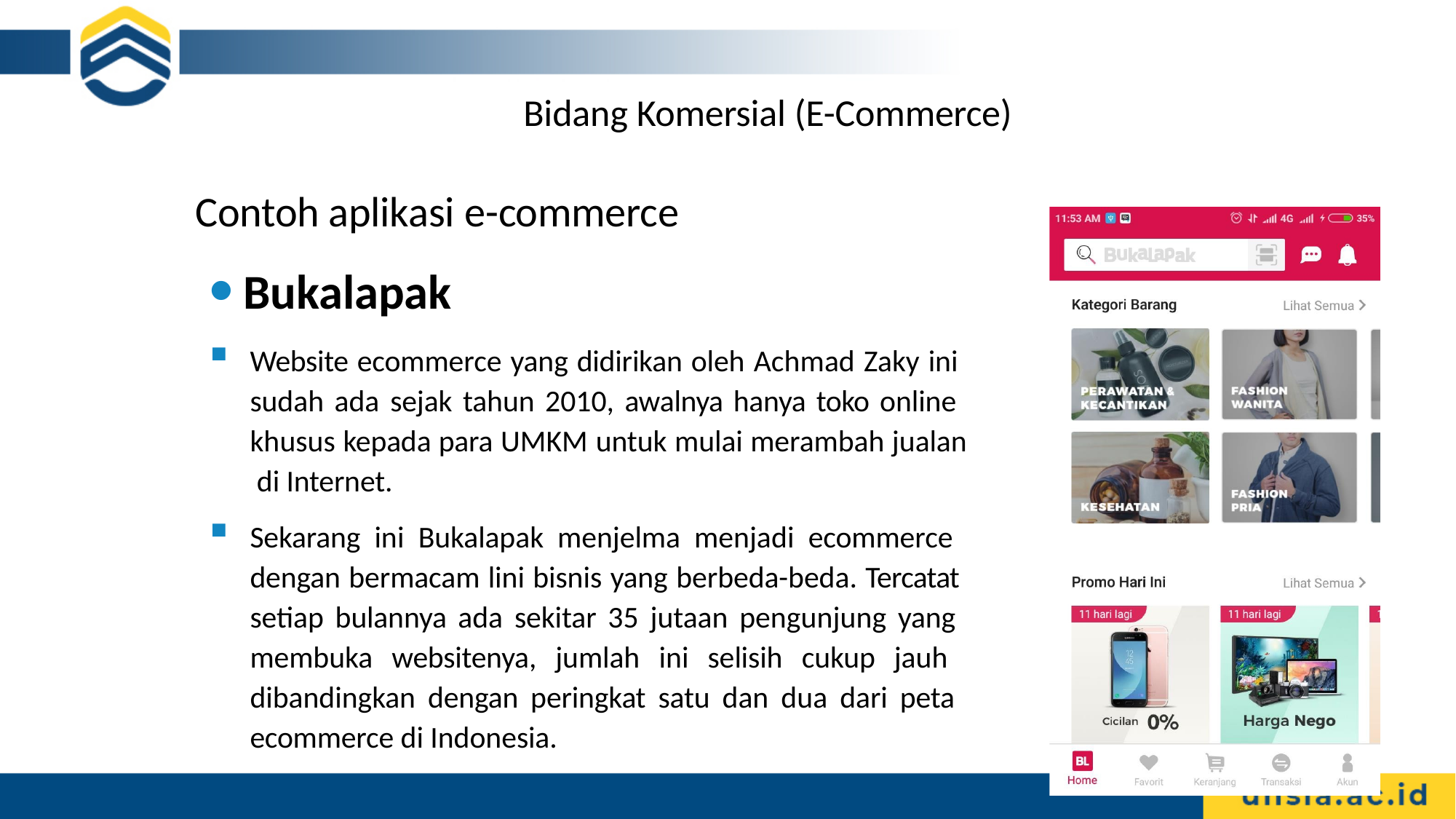

# Bidang Komersial (E-Commerce)
Contoh aplikasi e-commerce
Bukalapak
Website ecommerce yang didirikan oleh Achmad Zaky ini  sudah ada sejak tahun 2010, awalnya hanya toko online  khusus kepada para UMKM untuk mulai merambah jualan  di Internet.
Sekarang ini Bukalapak menjelma menjadi ecommerce  dengan bermacam lini bisnis yang berbeda-beda. Tercatat  setiap bulannya ada sekitar 35 jutaan pengunjung yang  membuka websitenya, jumlah ini selisih cukup jauh  dibandingkan dengan peringkat satu dan dua dari peta  ecommerce di Indonesia.